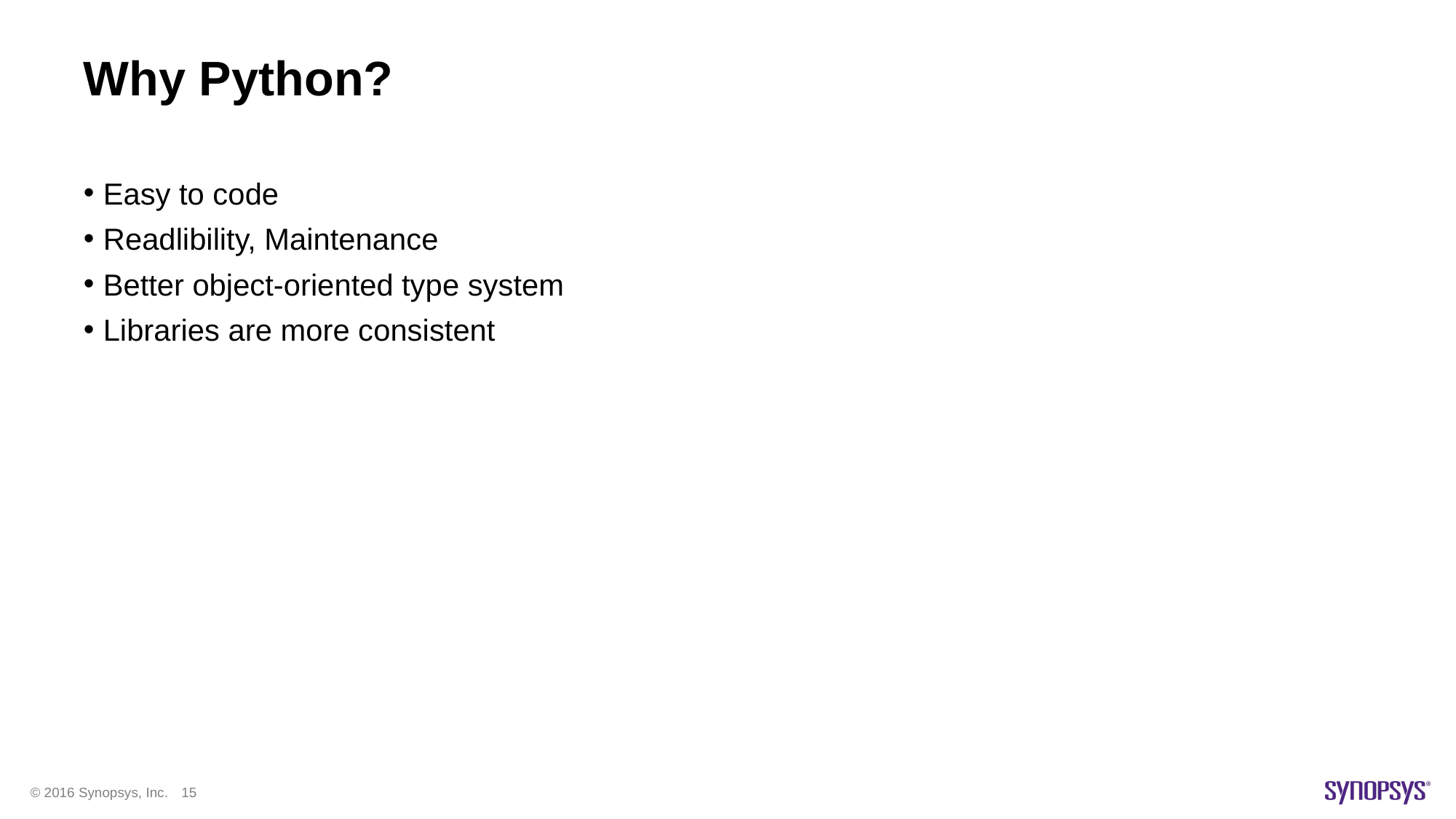

# Why Python?
Easy to code
Readlibility, Maintenance
Better object-oriented type system
Libraries are more consistent